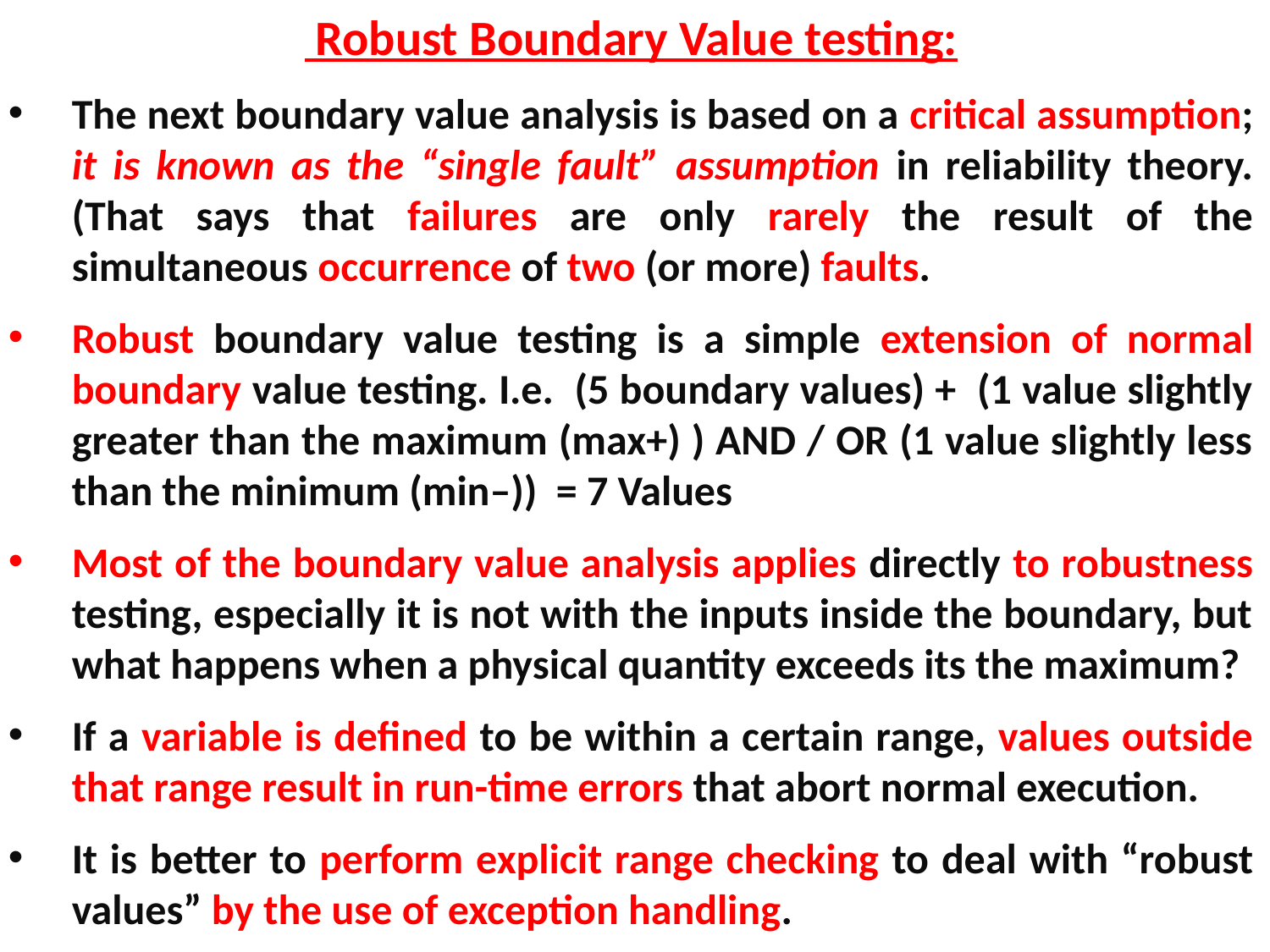

Robust Boundary Value testing:
The next boundary value analysis is based on a critical assumption; it is known as the “single fault” assumption in reliability theory. (That says that failures are only rarely the result of the simultaneous occurrence of two (or more) faults.
Robust boundary value testing is a simple extension of normal boundary value testing. I.e.  (5 boundary values) +  (1 value slightly greater than the maximum (max+) ) AND / OR (1 value slightly less than the minimum (min–))  = 7 Values
Most of the boundary value analysis applies directly to robustness testing, especially it is not with the inputs inside the boundary, but what happens when a physical quantity exceeds its the maximum?
If a variable is defined to be within a certain range, values outside that range result in run-time errors that abort normal execution.
It is better to perform explicit range checking to deal with “robust values” by the use of exception handling.